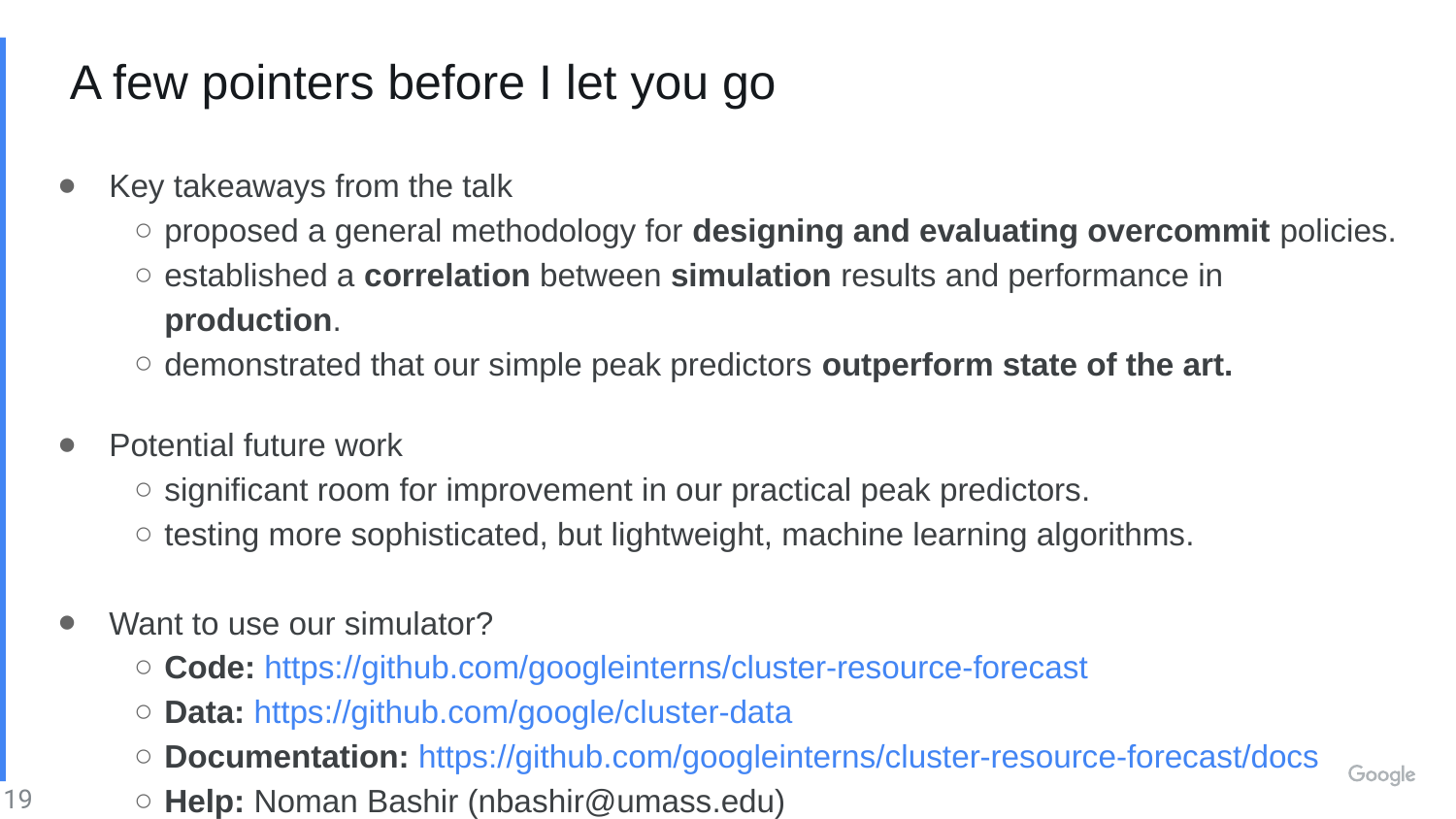

A few pointers before I let you go
Key takeaways from the talk
proposed a general methodology for designing and evaluating overcommit policies.
established a correlation between simulation results and performance in production.
demonstrated that our simple peak predictors outperform state of the art.
Potential future work
significant room for improvement in our practical peak predictors.
testing more sophisticated, but lightweight, machine learning algorithms.

Want to use our simulator?
Code: https://github.com/googleinterns/cluster-resource-forecast
Data: https://github.com/google/cluster-data
Documentation: https://github.com/googleinterns/cluster-resource-forecast/docs
Help: Noman Bashir (nbashir@umass.edu)

19